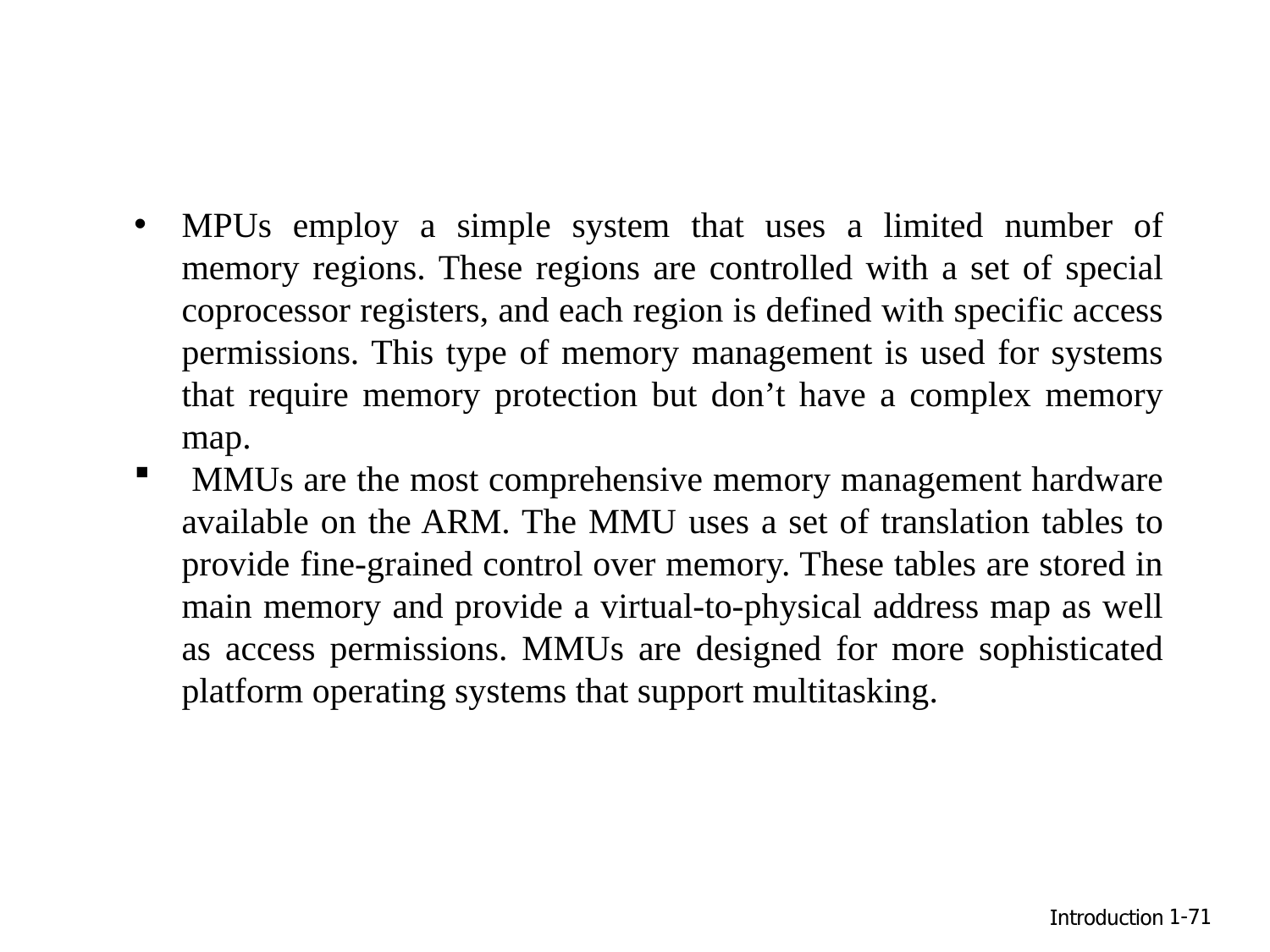

MPUs employ a simple system that uses a limited number of memory regions. These regions are controlled with a set of special coprocessor registers, and each region is defined with specific access permissions. This type of memory management is used for systems that require memory protection but don’t have a complex memory map.
 MMUs are the most comprehensive memory management hardware available on the ARM. The MMU uses a set of translation tables to provide fine-grained control over memory. These tables are stored in main memory and provide a virtual-to-physical address map as well as access permissions. MMUs are designed for more sophisticated platform operating systems that support multitasking.
1-71
Introduction